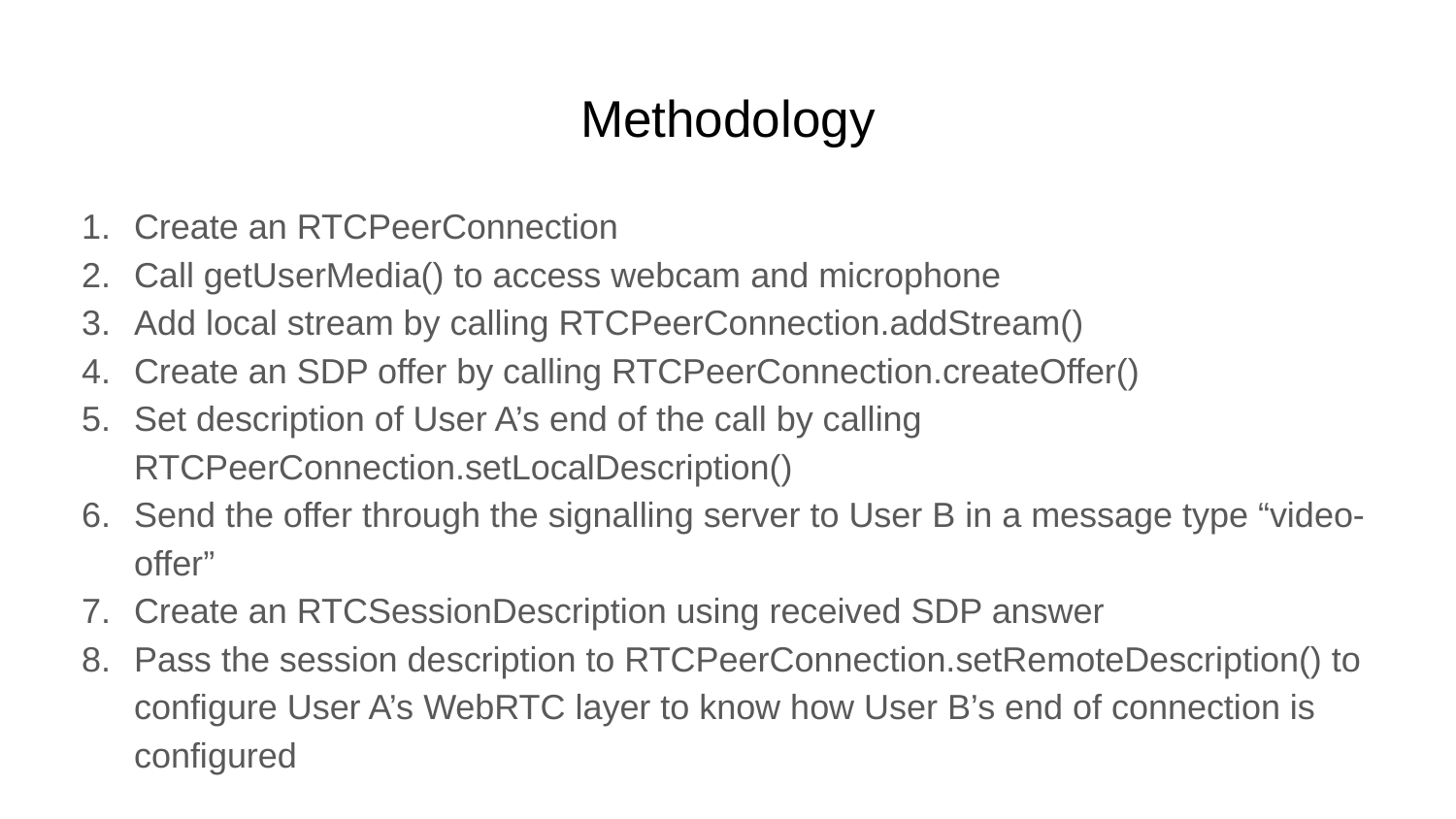

# Methodology
Create an RTCPeerConnection
Call getUserMedia() to access webcam and microphone
Add local stream by calling RTCPeerConnection.addStream()
Create an SDP offer by calling RTCPeerConnection.createOffer()
Set description of User A’s end of the call by calling RTCPeerConnection.setLocalDescription()
Send the offer through the signalling server to User B in a message type “video-offer”
Create an RTCSessionDescription using received SDP answer
Pass the session description to RTCPeerConnection.setRemoteDescription() to configure User A’s WebRTC layer to know how User B’s end of connection is configured